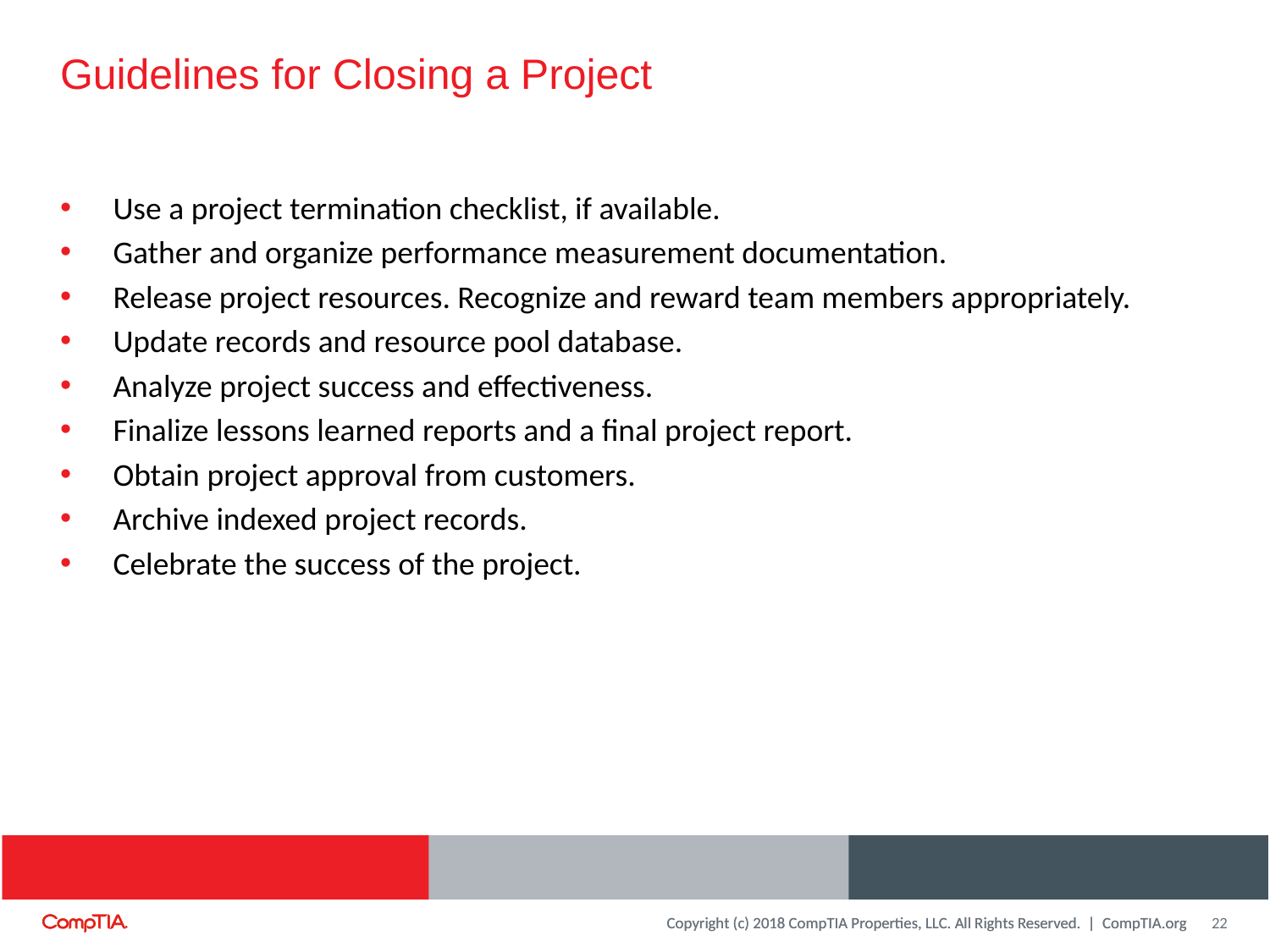

# Guidelines for Closing a Project
Use a project termination checklist, if available.
Gather and organize performance measurement documentation.
Release project resources. Recognize and reward team members appropriately.
Update records and resource pool database.
Analyze project success and effectiveness.
Finalize lessons learned reports and a final project report.
Obtain project approval from customers.
Archive indexed project records.
Celebrate the success of the project.
22